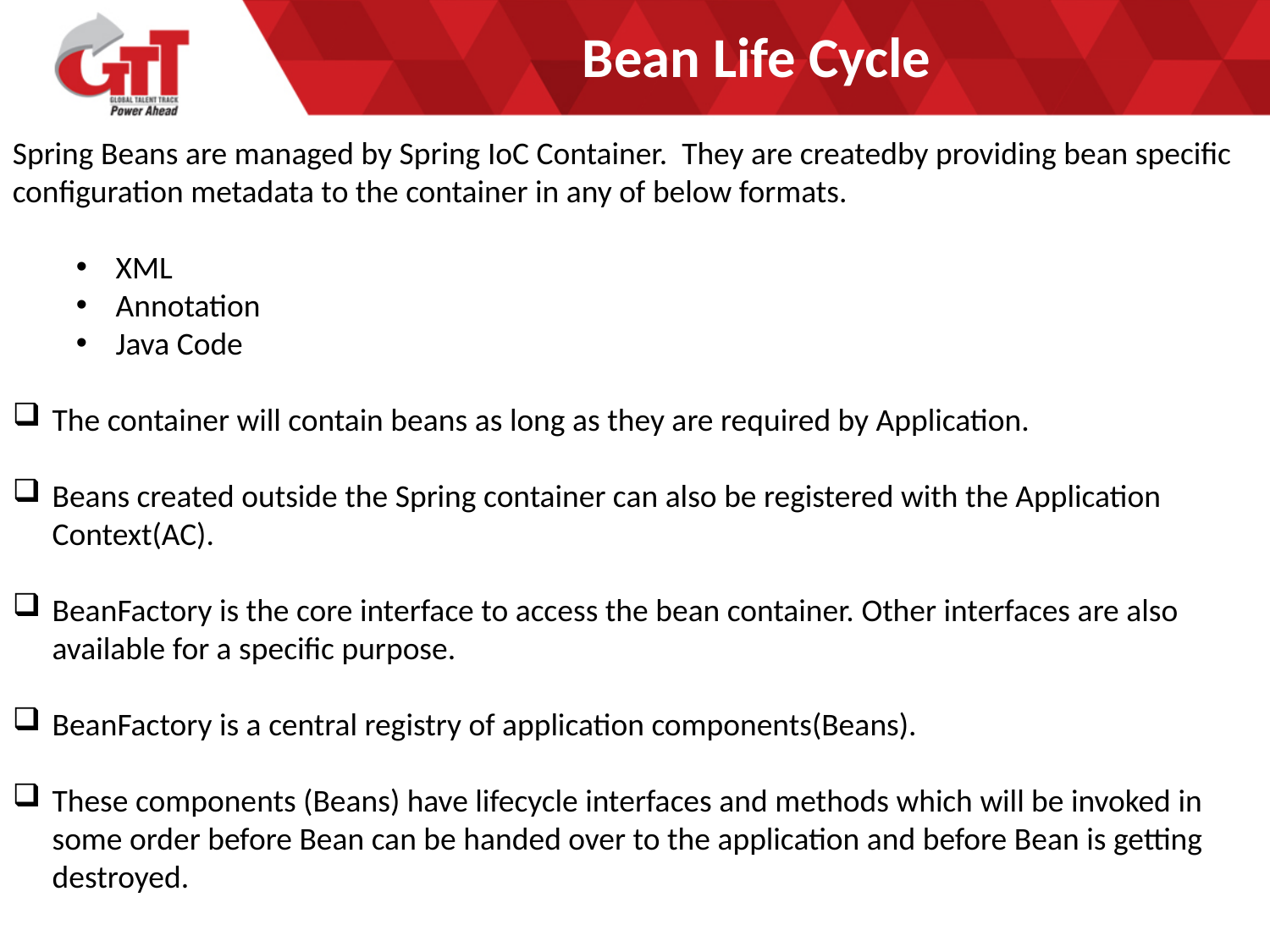

# Bean Life Cycle
Spring Beans are managed by Spring IoC Container.  They are createdby providing bean specific configuration metadata to the container in any of below formats.

XML
Annotation
Java Code

The container will contain beans as long as they are required by Application.

Beans created outside the Spring container can also be registered with the Application Context(AC).

BeanFactory is the core interface to access the bean container. Other interfaces are also available for a specific purpose.

BeanFactory is a central registry of application components(Beans).

These components (Beans) have lifecycle interfaces and methods which will be invoked in some order before Bean can be handed over to the application and before Bean is getting destroyed.